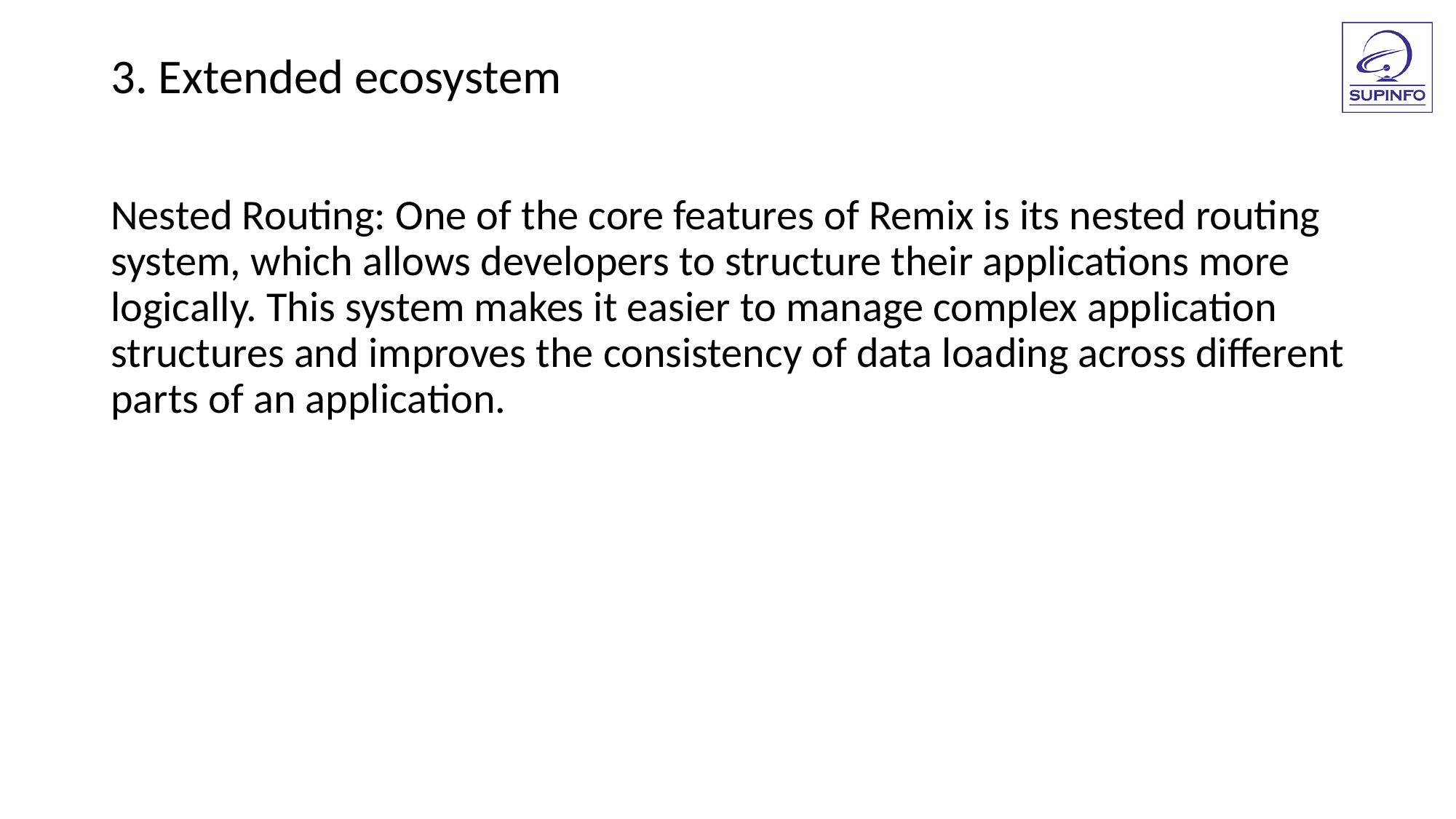

3. Extended ecosystem
Nested Routing: One of the core features of Remix is its nested routing system, which allows developers to structure their applications more logically. This system makes it easier to manage complex application structures and improves the consistency of data loading across different parts of an application.